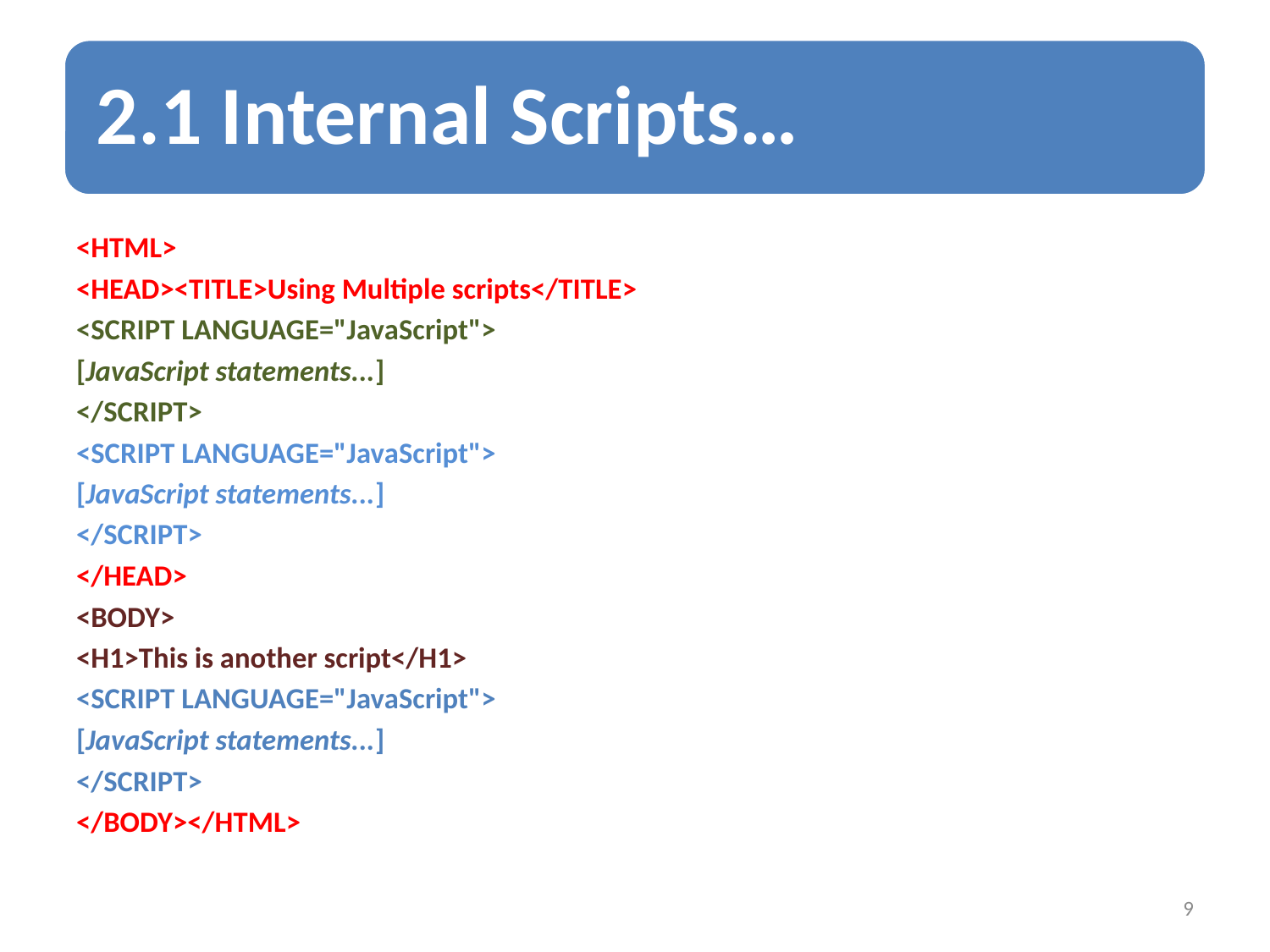

2.1 Internal Scripts…
<HTML>
<HEAD><TITLE>Using Multiple scripts</TITLE>
<SCRIPT LANGUAGE="JavaScript">
[JavaScript statements...]
</SCRIPT>
<SCRIPT LANGUAGE="JavaScript">
[JavaScript statements...]
</SCRIPT>
</HEAD>
<BODY>
<H1>This is another script</H1>
<SCRIPT LANGUAGE="JavaScript">
[JavaScript statements...]
</SCRIPT>
</BODY></HTML>
9